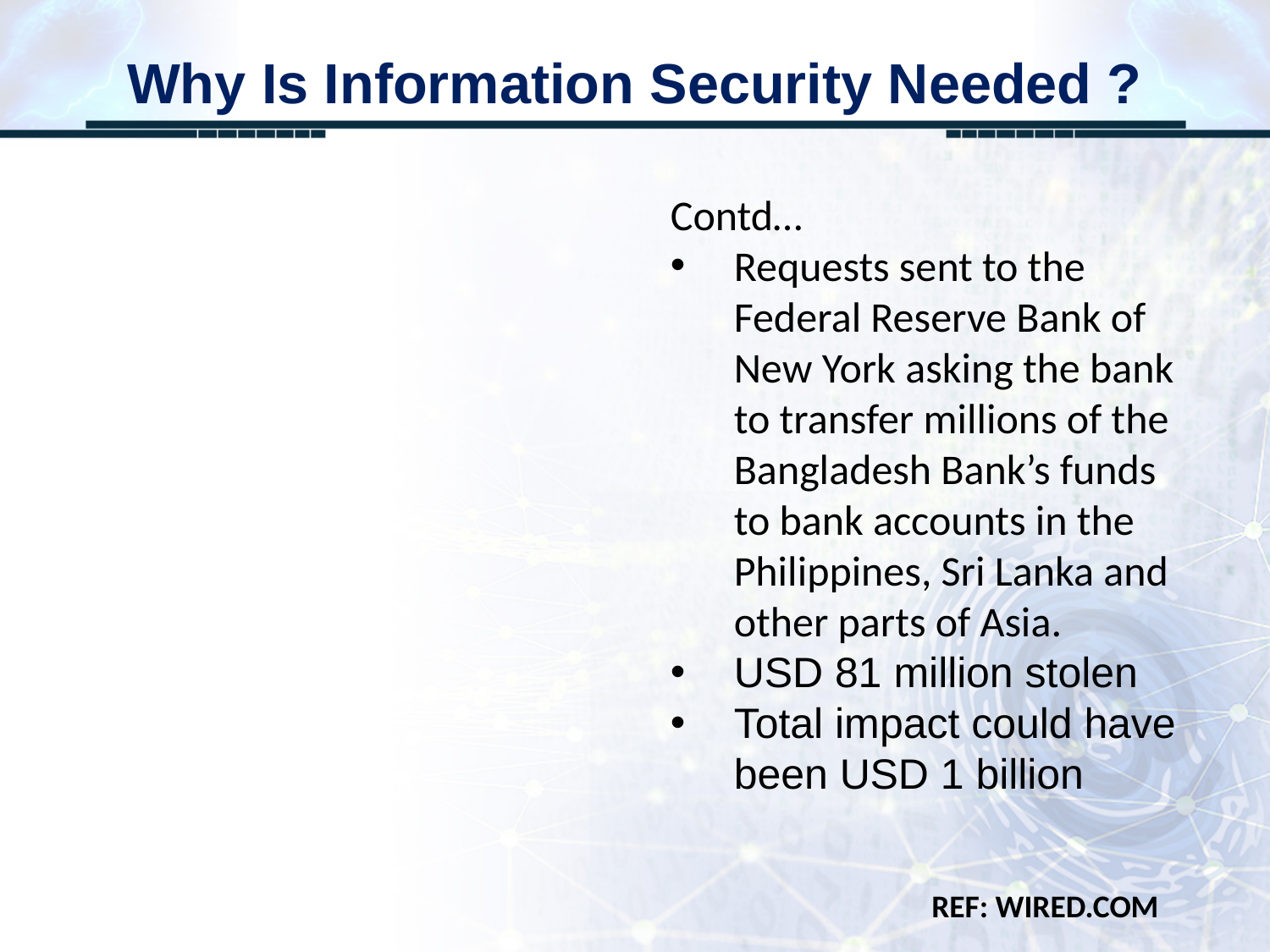

# Why Is Information Security Needed ?
Contd…
Requests sent to the Federal Reserve Bank of New York asking the bank to transfer millions of the Bangladesh Bank’s funds to bank accounts in the Philippines, Sri Lanka and other parts of Asia.
USD 81 million stolen
Total impact could have been USD 1 billion

REF: WIRED.COM